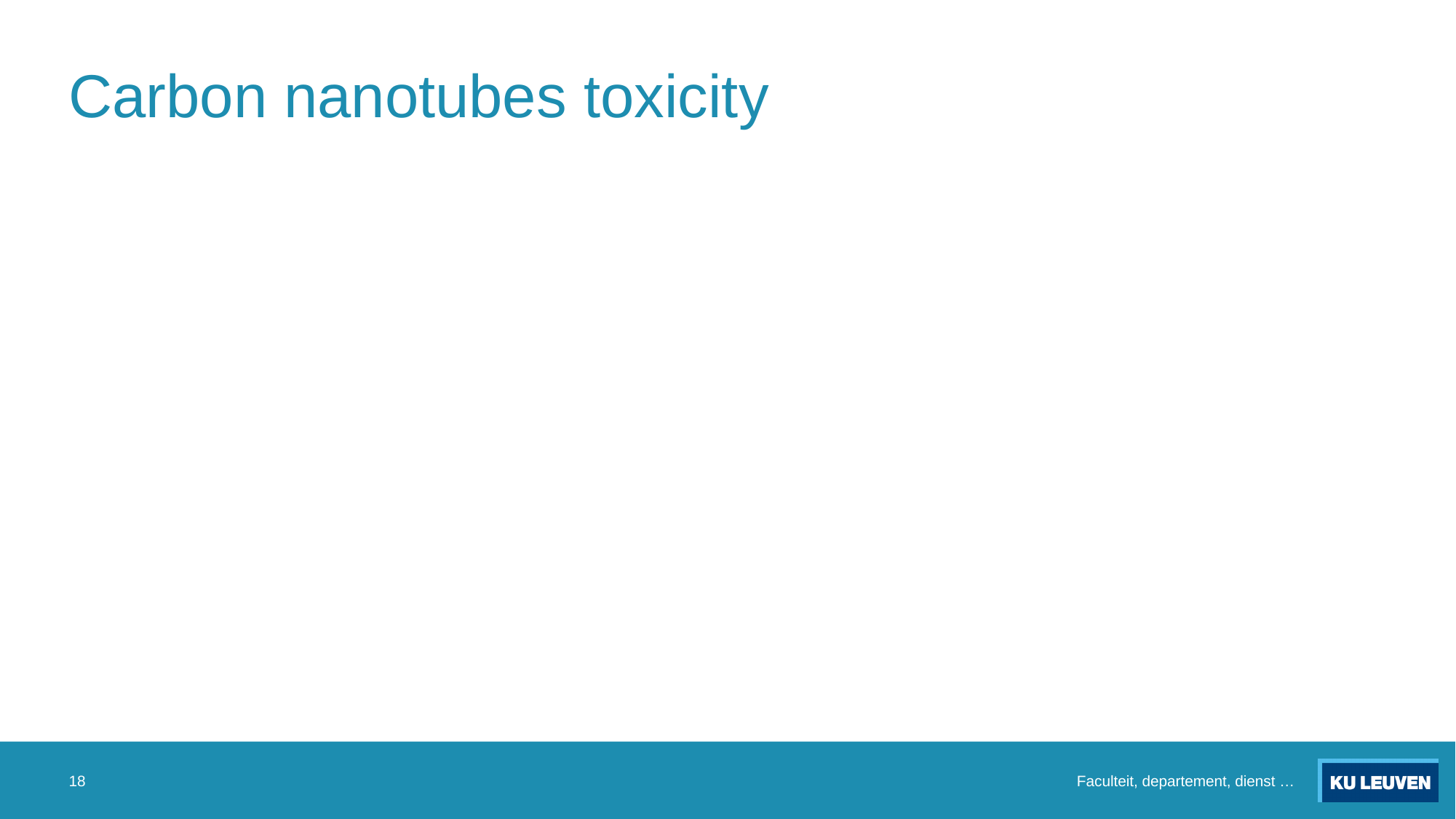

# Carbon nanotubes toxicity

18
Faculteit, departement, dienst …